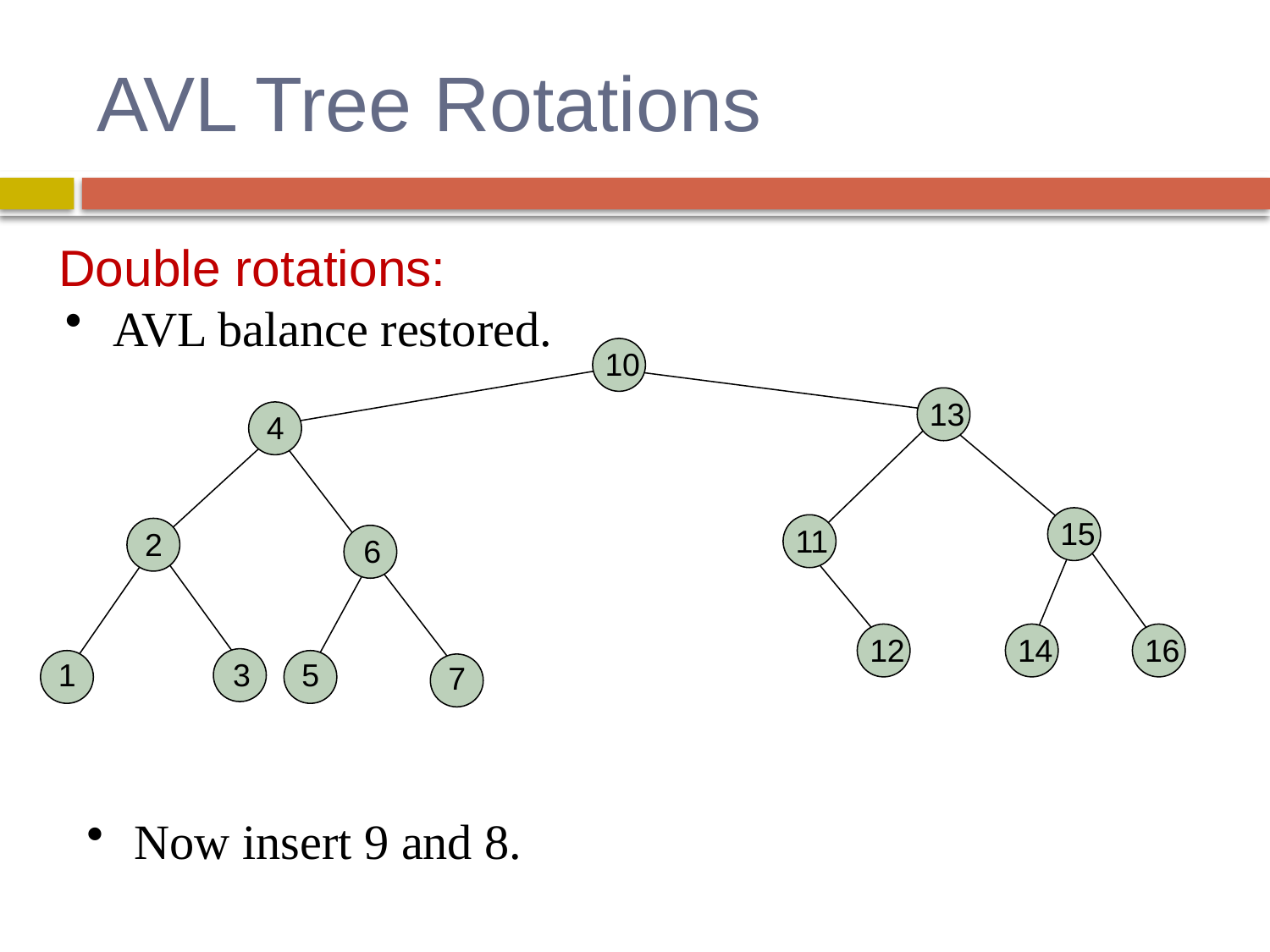

# AVL Tree Rotations
Double rotations:
AVL balance restored.
10
13
4
15
11
2
6
12
14
16
1
3
5
7

Now insert 9 and 8.